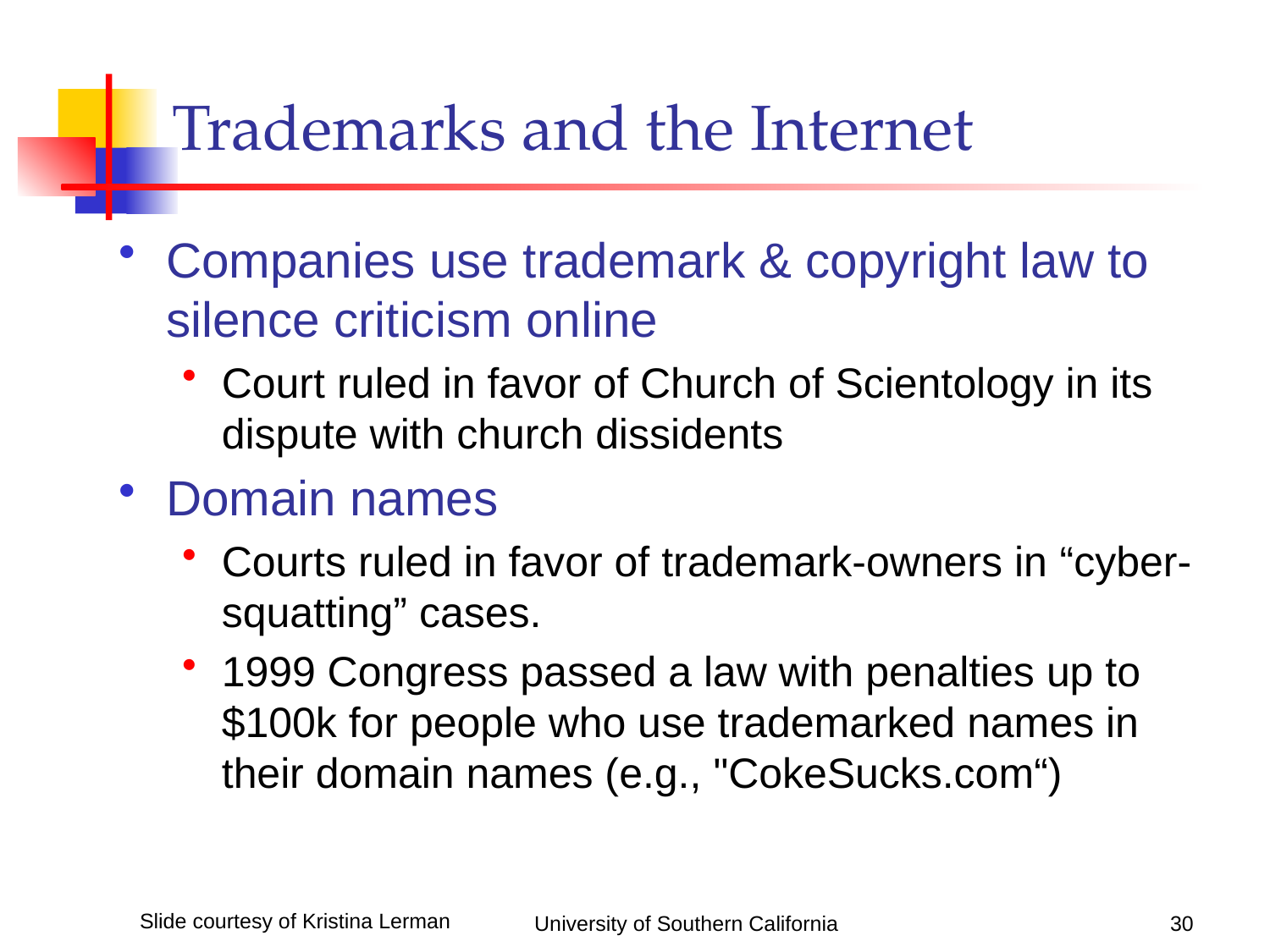

# Trademarks and the Internet
Companies use trademark & copyright law to silence criticism online
Court ruled in favor of Church of Scientology in its dispute with church dissidents
Domain names
Courts ruled in favor of trademark-owners in “cyber-squatting” cases.
1999 Congress passed a law with penalties up to $100k for people who use trademarked names in their domain names (e.g., "CokeSucks.com“)
University of Southern California
30
Slide courtesy of Kristina Lerman